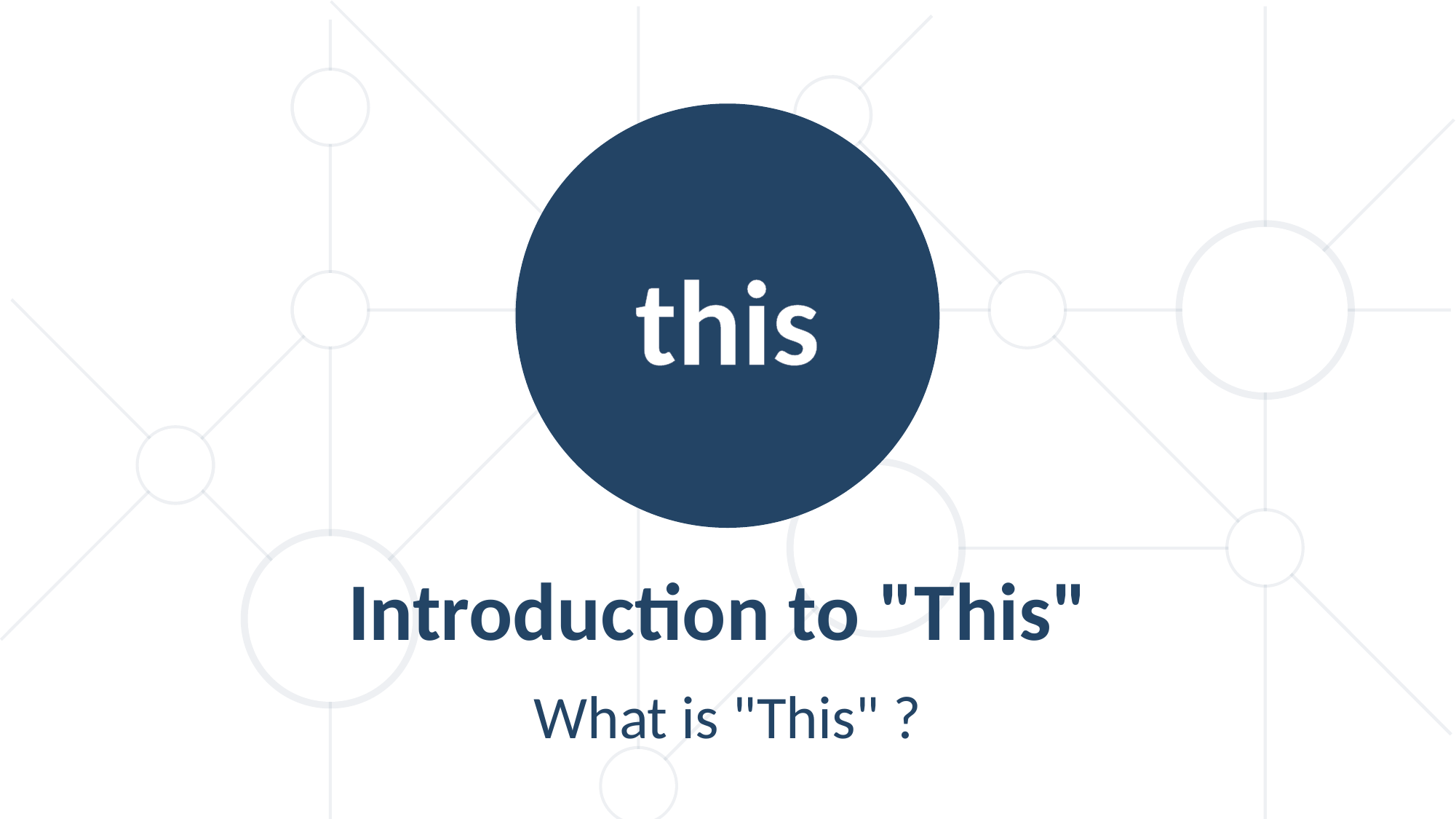

this
Introduction to "This"
What is "This" ?